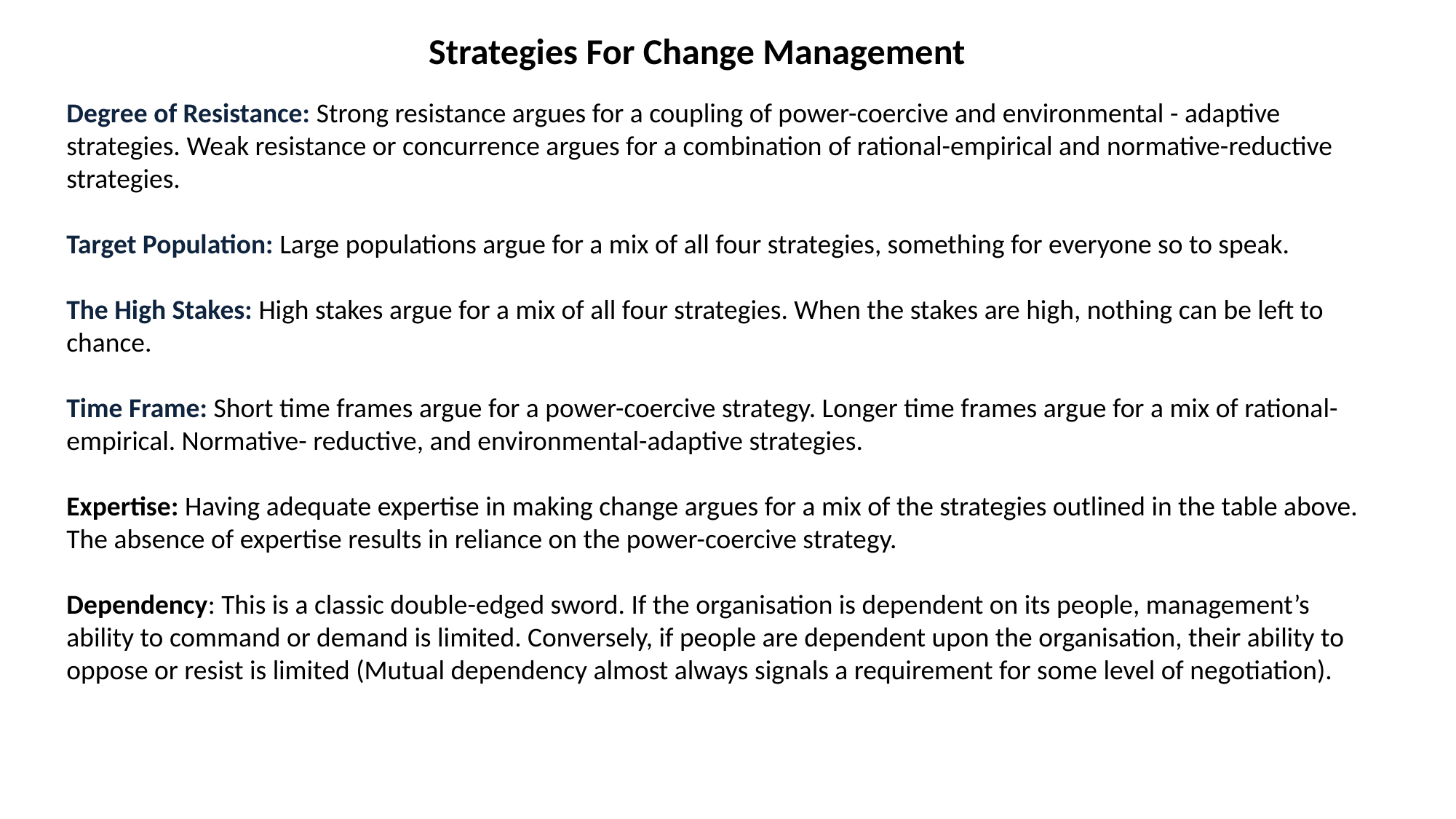

Strategies For Change Management
Degree of Resistance: Strong resistance argues for a coupling of power-coercive and environmental - adaptive strategies. Weak resistance or concurrence argues for a combination of rational-empirical and normative-reductive strategies.
Target Population: Large populations argue for a mix of all four strategies, something for everyone so to speak.
The High Stakes: High stakes argue for a mix of all four strategies. When the stakes are high, nothing can be left to chance.
Time Frame: Short time frames argue for a power-coercive strategy. Longer time frames argue for a mix of rational-empirical. Normative- reductive, and environmental-adaptive strategies.
Expertise: Having adequate expertise in making change argues for a mix of the strategies outlined in the table above. The absence of expertise results in reliance on the power-coercive strategy.
Dependency: This is a classic double-edged sword. If the organisation is dependent on its people, management’s ability to command or demand is limited. Conversely, if people are dependent upon the organisation, their ability to oppose or resist is limited (Mutual dependency almost always signals a requirement for some level of negotiation).